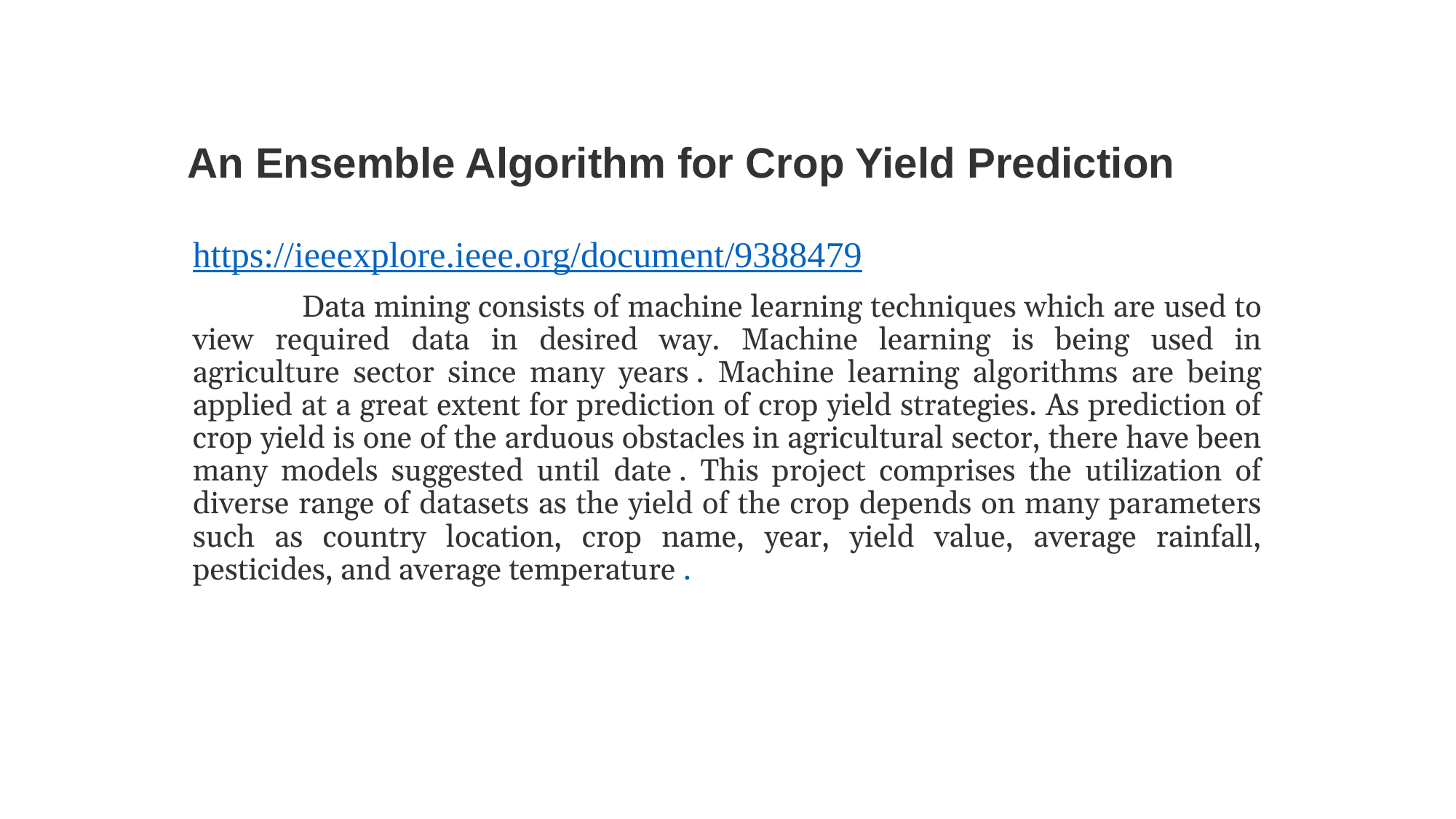

# An Ensemble Algorithm for Crop Yield Prediction
https://ieeexplore.ieee.org/document/9388479
	Data mining consists of machine learning techniques which are used to view required data in desired way. Machine learning is being used in agriculture sector since many years . Machine learning algorithms are being applied at a great extent for prediction of crop yield strategies. As prediction of crop yield is one of the arduous obstacles in agricultural sector, there have been many models suggested until date . This project comprises the utilization of diverse range of datasets as the yield of the crop depends on many parameters such as country location, crop name, year, yield value, average rainfall, pesticides, and average temperature .